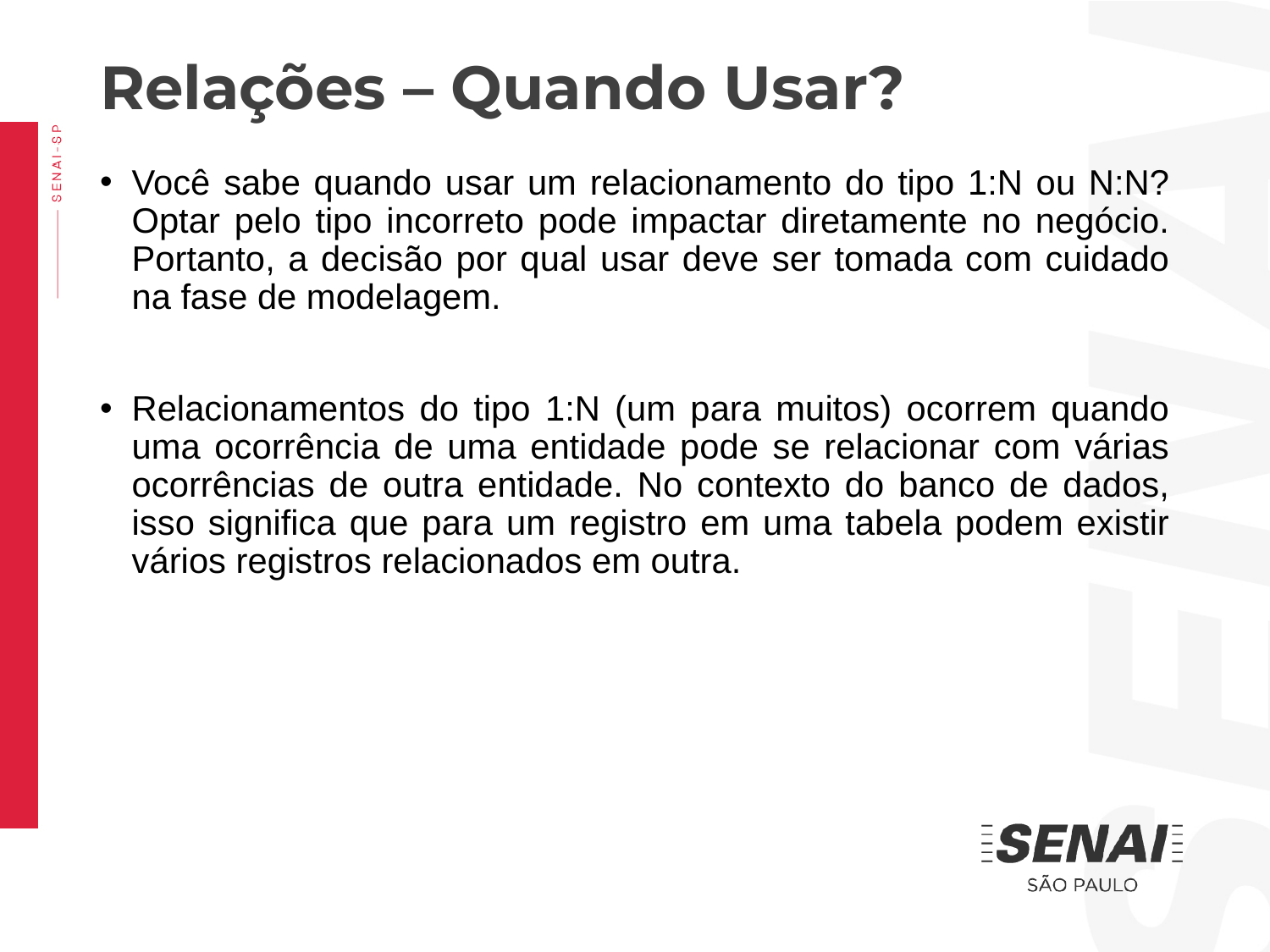

Relações – Quando Usar?
Você sabe quando usar um relacionamento do tipo 1:N ou N:N? Optar pelo tipo incorreto pode impactar diretamente no negócio. Portanto, a decisão por qual usar deve ser tomada com cuidado na fase de modelagem.

Relacionamentos do tipo 1:N (um para muitos) ocorrem quando uma ocorrência de uma entidade pode se relacionar com várias ocorrências de outra entidade. No contexto do banco de dados, isso significa que para um registro em uma tabela podem existir vários registros relacionados em outra.